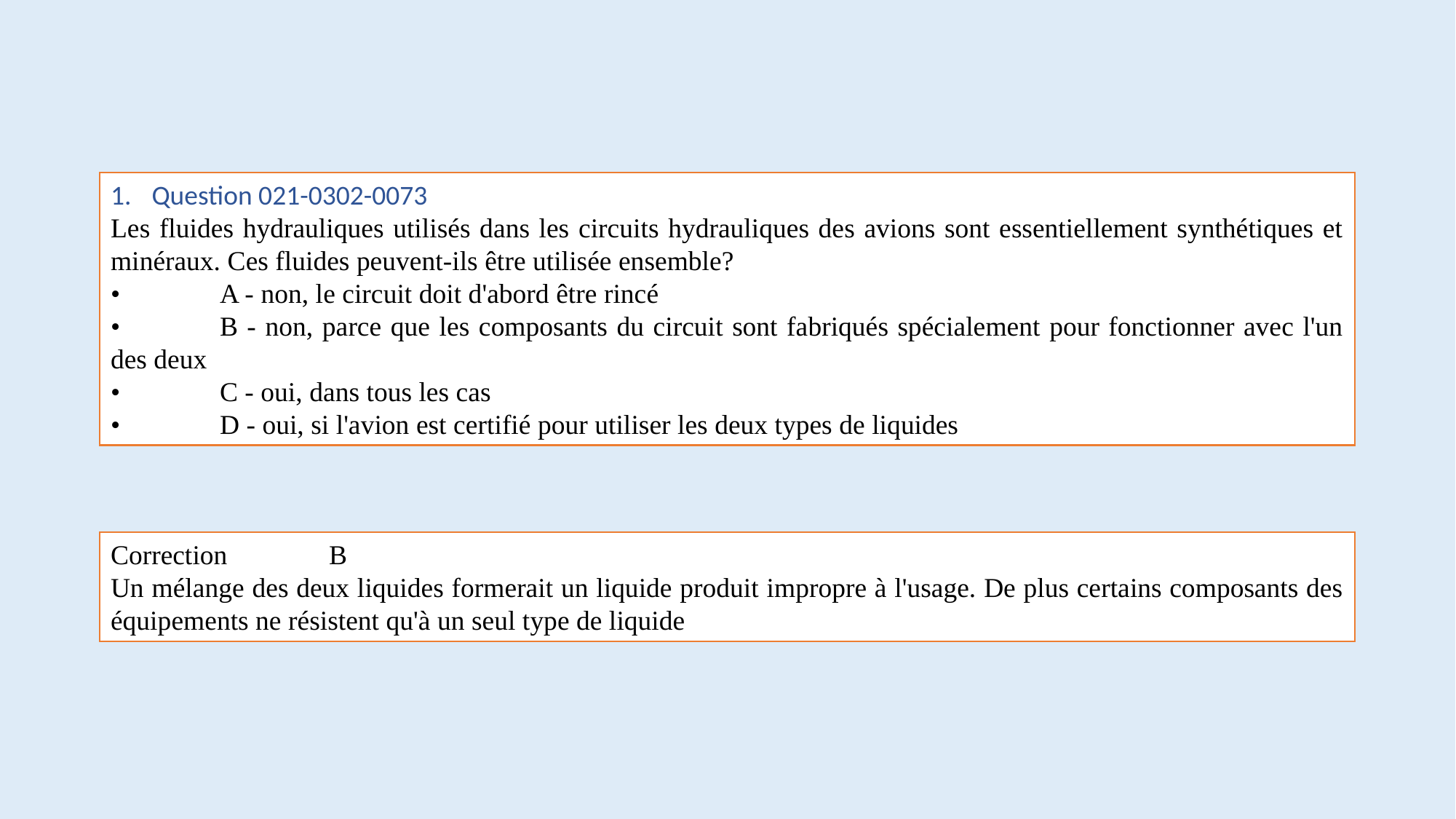

#
Question 021-0302-0073
Les fluides hydrauliques utilisés dans les circuits hydrauliques des avions sont essentiellement synthétiques et minéraux. Ces fluides peuvent-ils être utilisée ensemble?
•	A - non, le circuit doit d'abord être rincé
•	B - non, parce que les composants du circuit sont fabriqués spécialement pour fonctionner avec l'un des deux
•	C - oui, dans tous les cas
•	D - oui, si l'avion est certifié pour utiliser les deux types de liquides
Correction	B
Un mélange des deux liquides formerait un liquide produit impropre à l'usage. De plus certains composants des équipements ne résistent qu'à un seul type de liquide